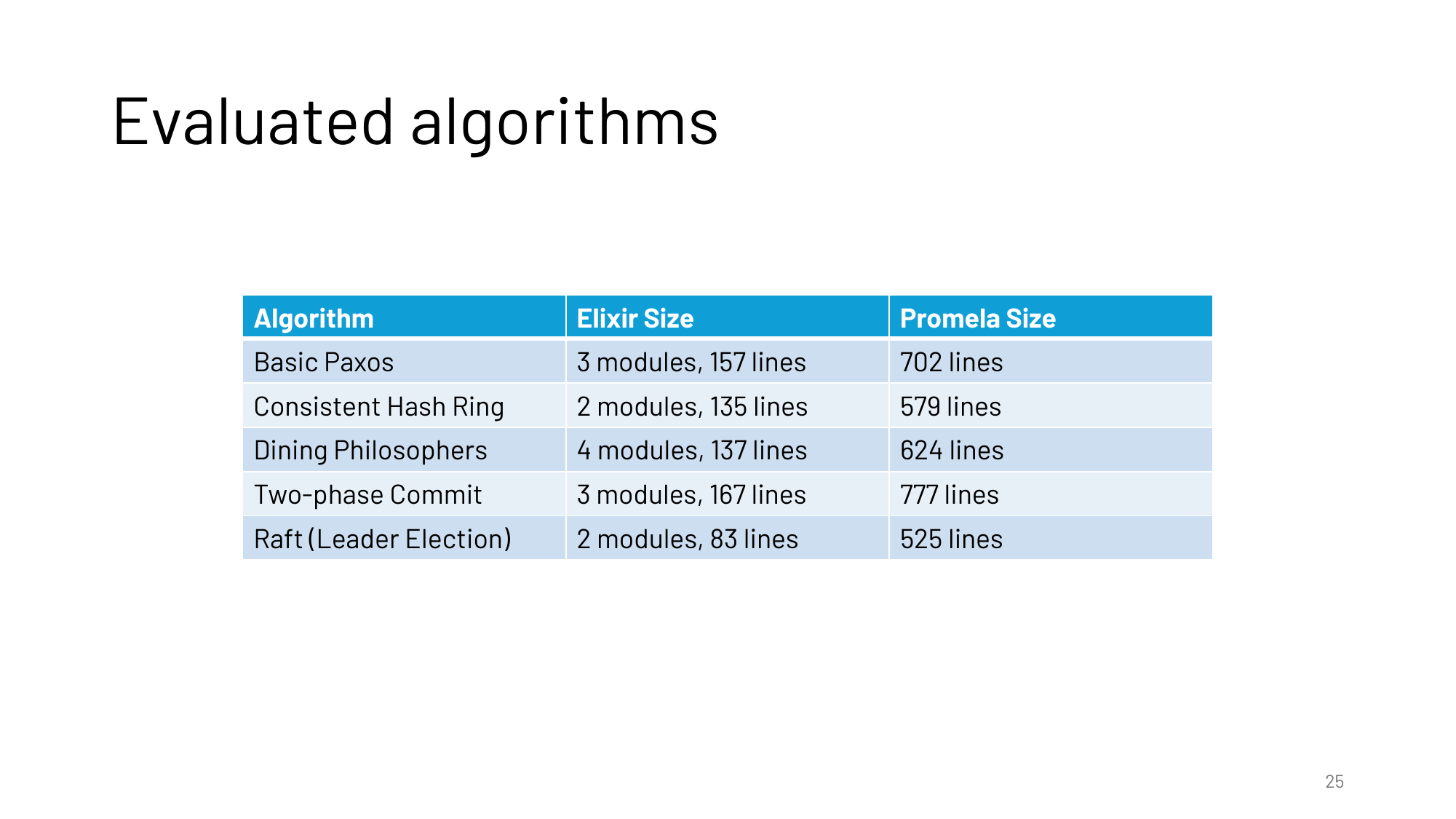

# Evaluated algorithms
| Algorithm | Elixir Size | Promela Size |
| --- | --- | --- |
| Basic Paxos | 3 modules, 157 lines | 702 lines |
| Consistent Hash Ring | 2 modules, 135 lines | 579 lines |
| Dining Philosophers | 4 modules, 137 lines | 624 lines |
| Two-phase Commit | 3 modules, 167 lines | 777 lines |
| Raft (Leader Election) | 2 modules, 83 lines | 525 lines |
25